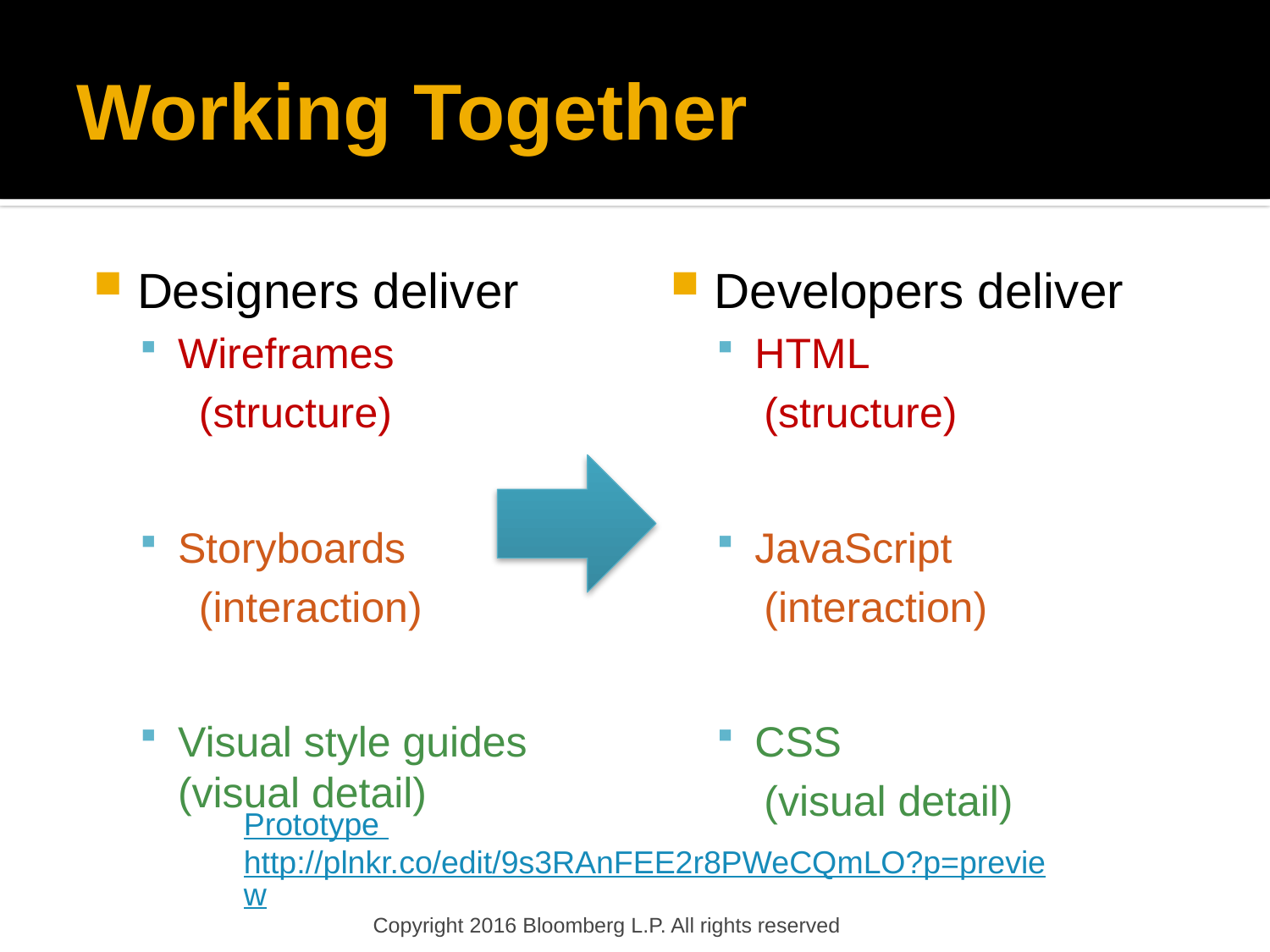

# Working Together
Designers deliver
Wireframes
     (structure)

Storyboards
     (interaction)

Visual style guides    (visual detail)

Developers deliver
HTML
    (structure)

JavaScript
    (interaction)

CSS
    (visual detail)

Prototype http://plnkr.co/edit/9s3RAnFEE2r8PWeCQmLO?p=preview
Copyright 2016 Bloomberg L.P. All rights reserved